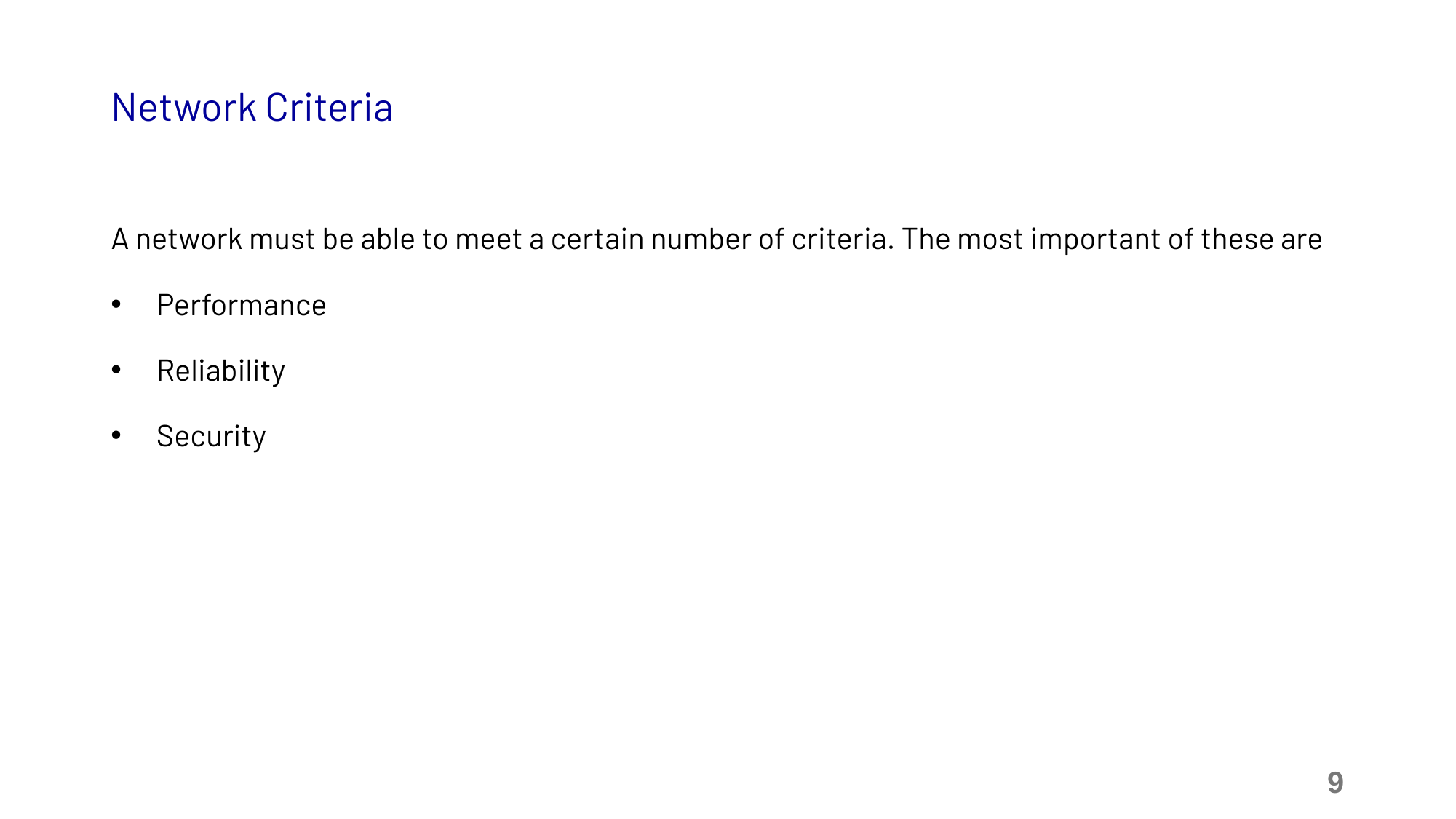

# Network Criteria
A network must be able to meet a certain number of criteria. The most important of these are

   Performance

   Reliability

   Security
9